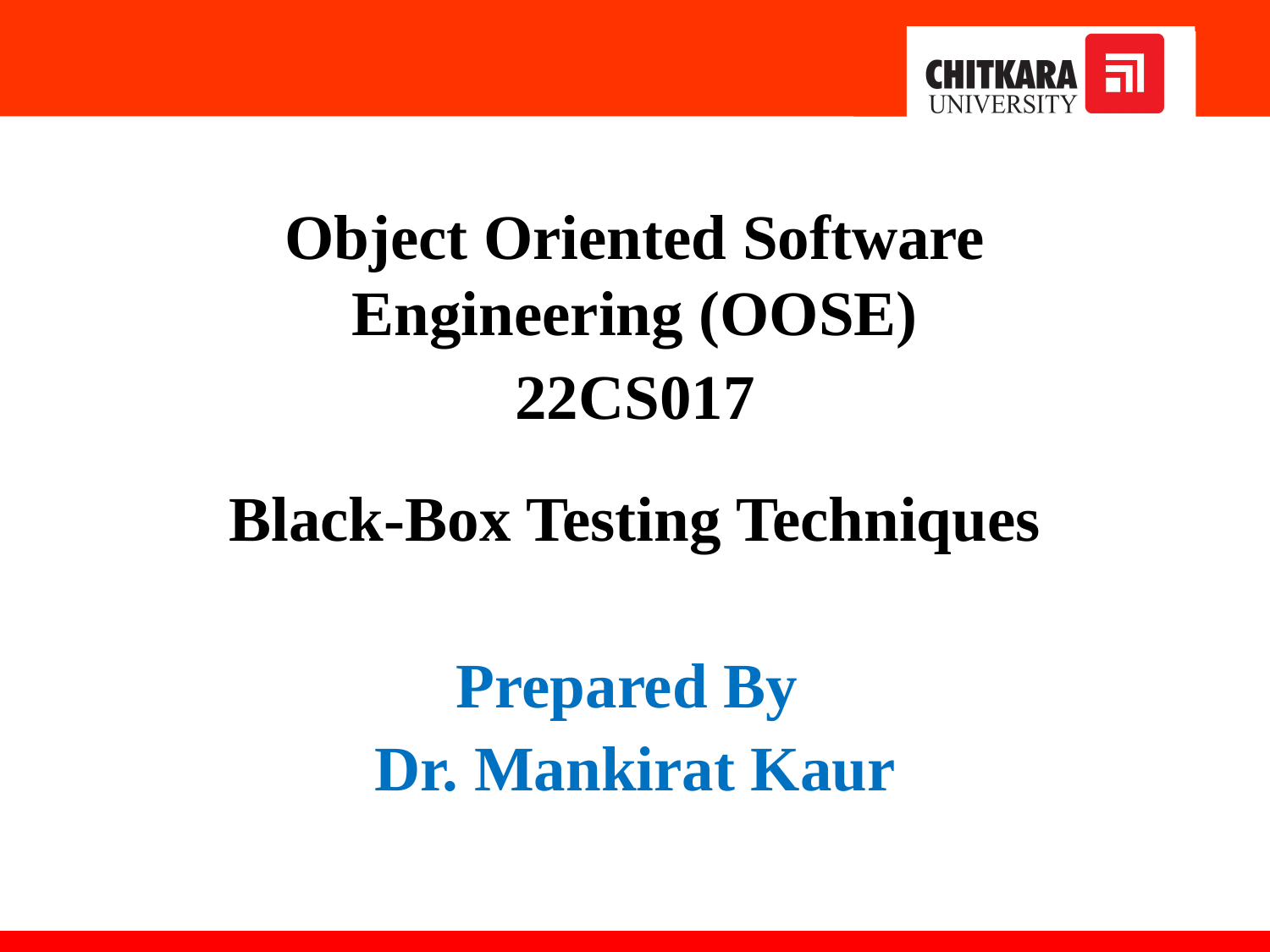

Object Oriented Software Engineering (OOSE)
22CS017

Black-Box Testing Techniques

Prepared By
Dr. Mankirat Kaur